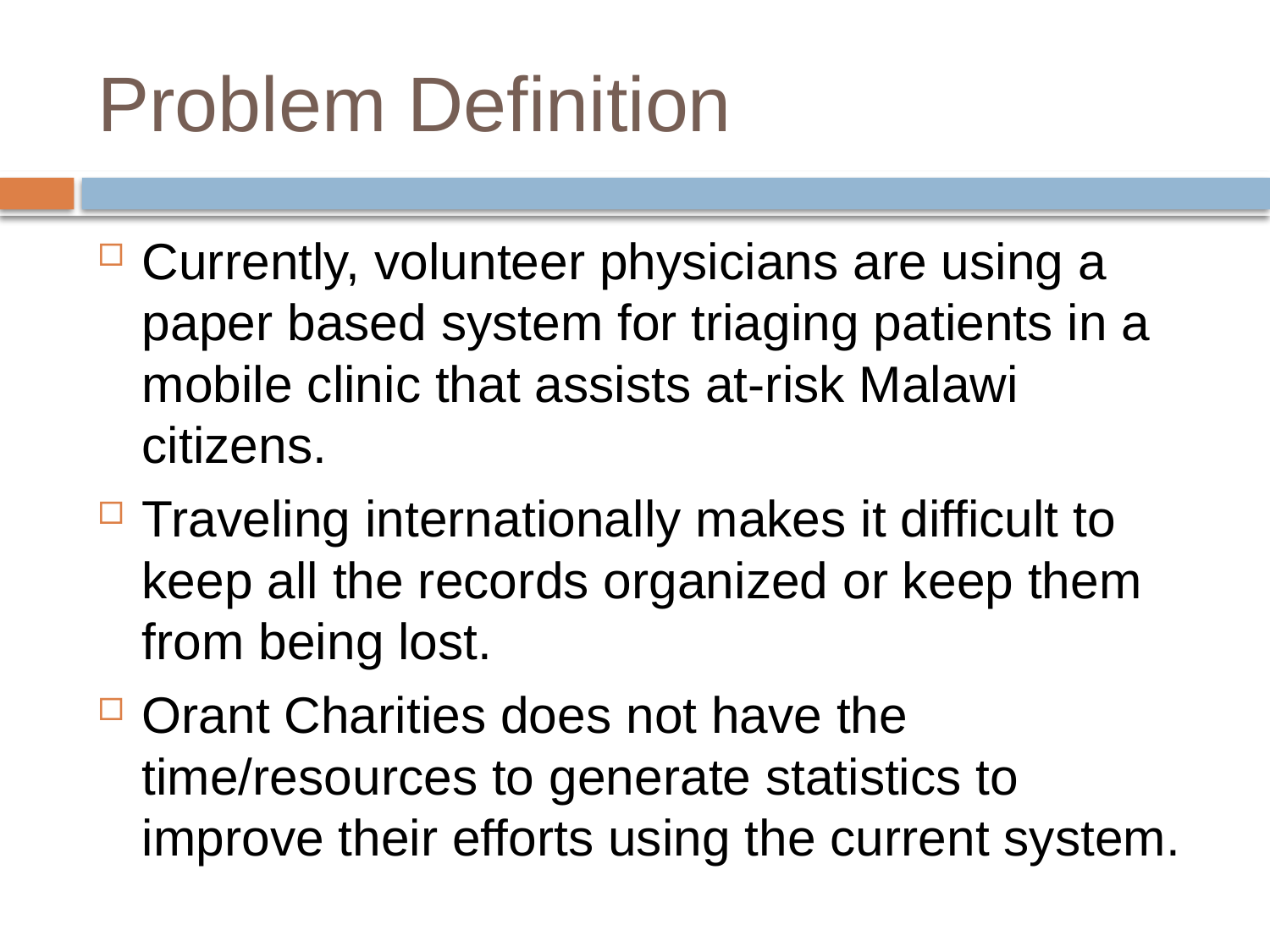

# Problem Definition
Currently, volunteer physicians are using a paper based system for triaging patients in a mobile clinic that assists at-risk Malawi citizens.
Traveling internationally makes it difficult to keep all the records organized or keep them from being lost.
Orant Charities does not have the time/resources to generate statistics to improve their efforts using the current system.